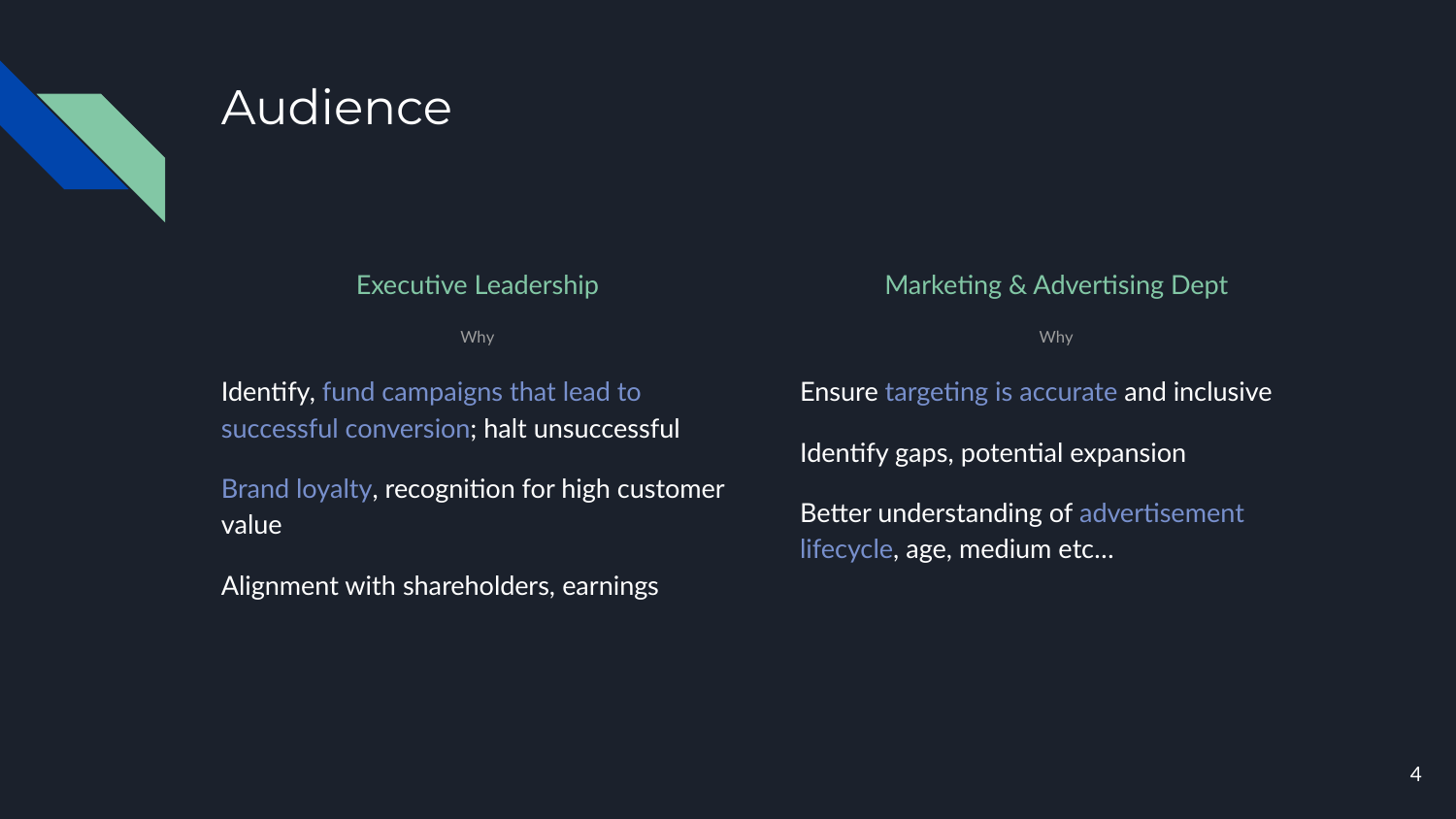

# Audience
Executive Leadership
Why
Identify, fund campaigns that lead to successful conversion; halt unsuccessful
Brand loyalty, recognition for high customer value
Alignment with shareholders, earnings
Marketing & Advertising Dept
Why
Ensure targeting is accurate and inclusive
Identify gaps, potential expansion
Better understanding of advertisement lifecycle, age, medium etc…
4